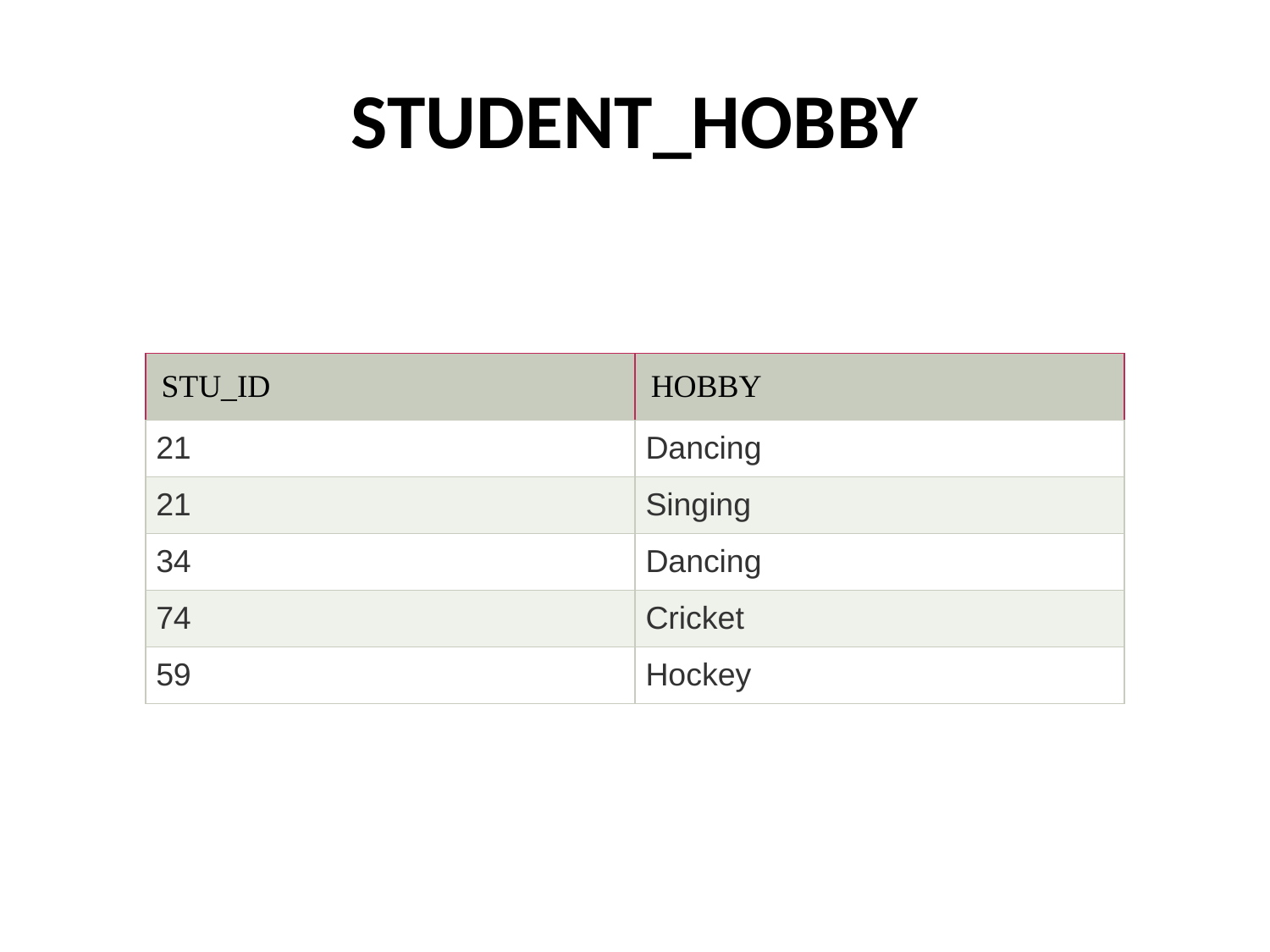

# STUDENT_HOBBY
| STU\_ID | HOBBY |
| --- | --- |
| 21 | Dancing |
| 21 | Singing |
| 34 | Dancing |
| 74 | Cricket |
| 59 | Hockey |